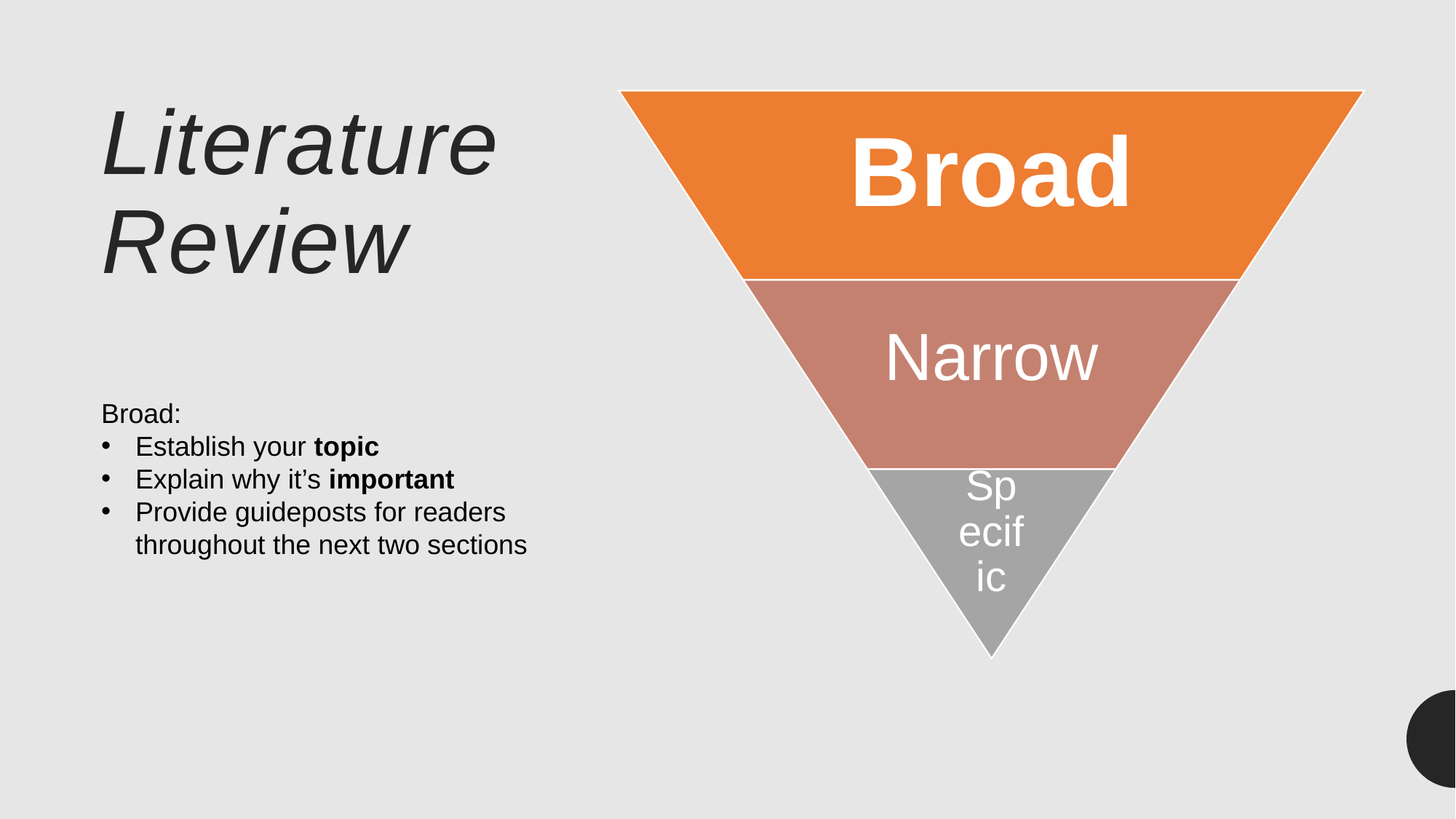

Broad
Narrow
Specific
# Literature Review
Broad:
Establish your topic
Explain why it’s important
Provide guideposts for readers throughout the next two sections